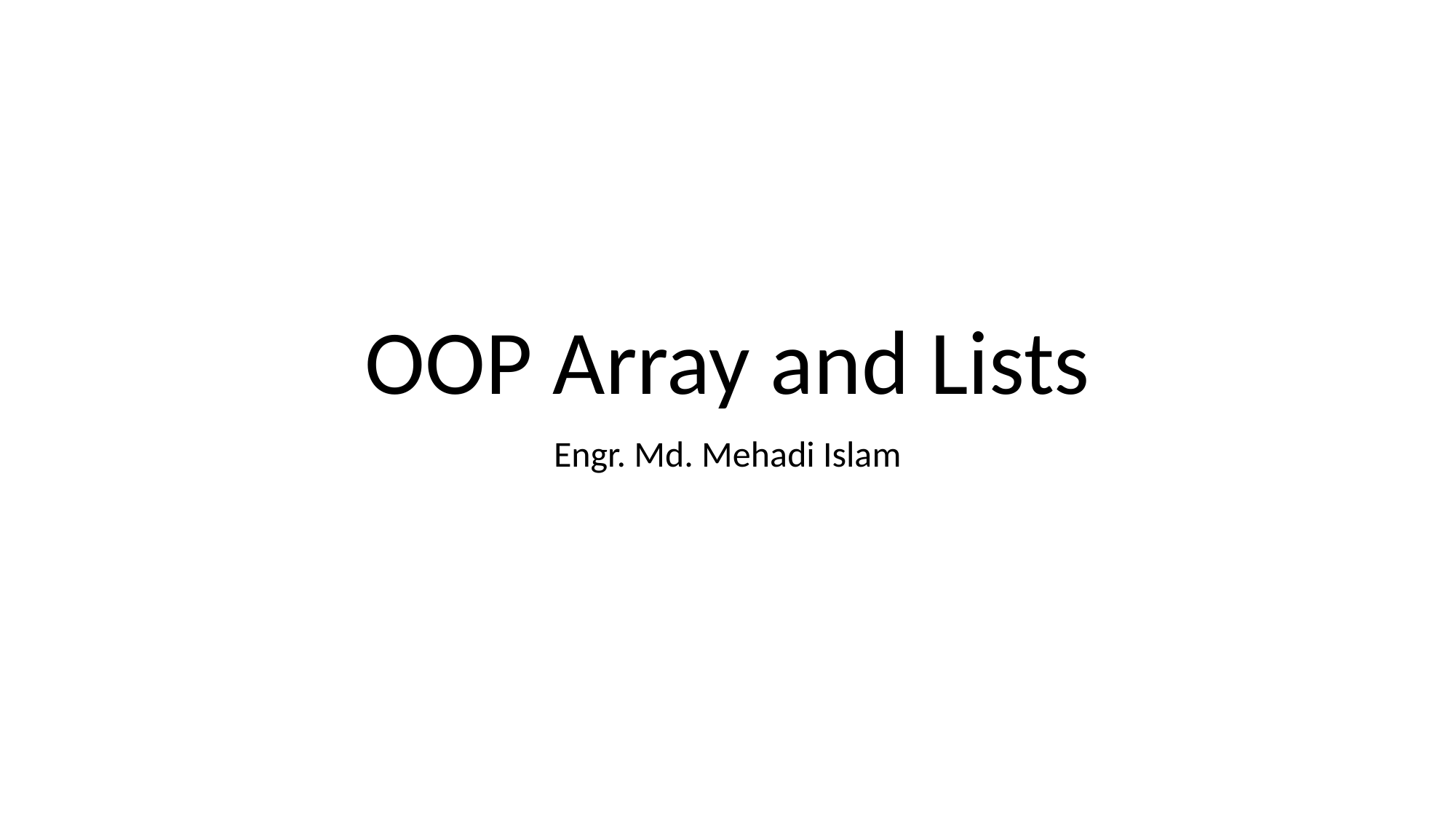

# OOP Array and Lists
Engr. Md. Mehadi Islam